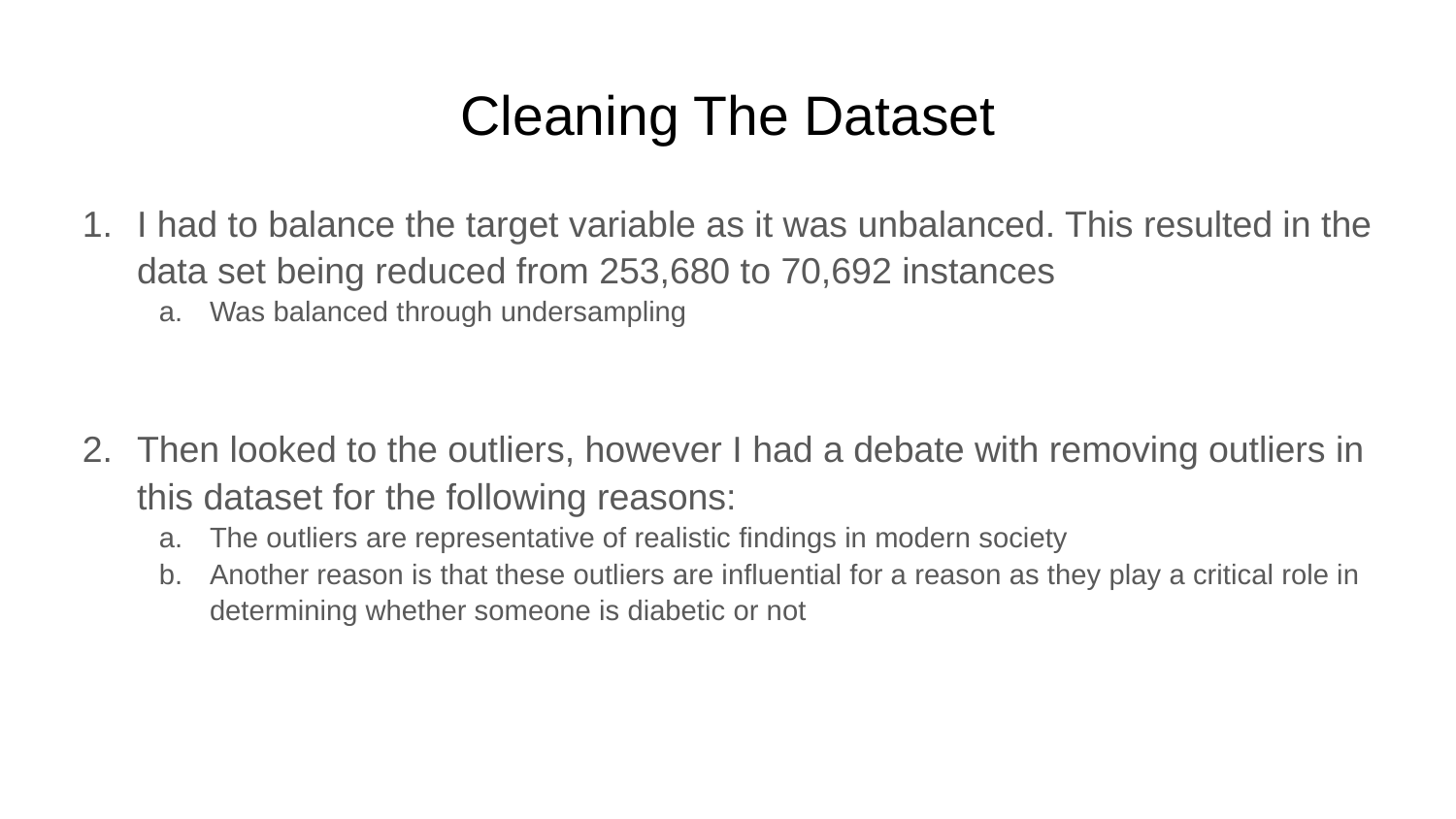

# Cleaning The Dataset
I had to balance the target variable as it was unbalanced. This resulted in the data set being reduced from 253,680 to 70,692 instances
Was balanced through undersampling

Then looked to the outliers, however I had a debate with removing outliers in this dataset for the following reasons:
The outliers are representative of realistic findings in modern society
Another reason is that these outliers are influential for a reason as they play a critical role in determining whether someone is diabetic or not